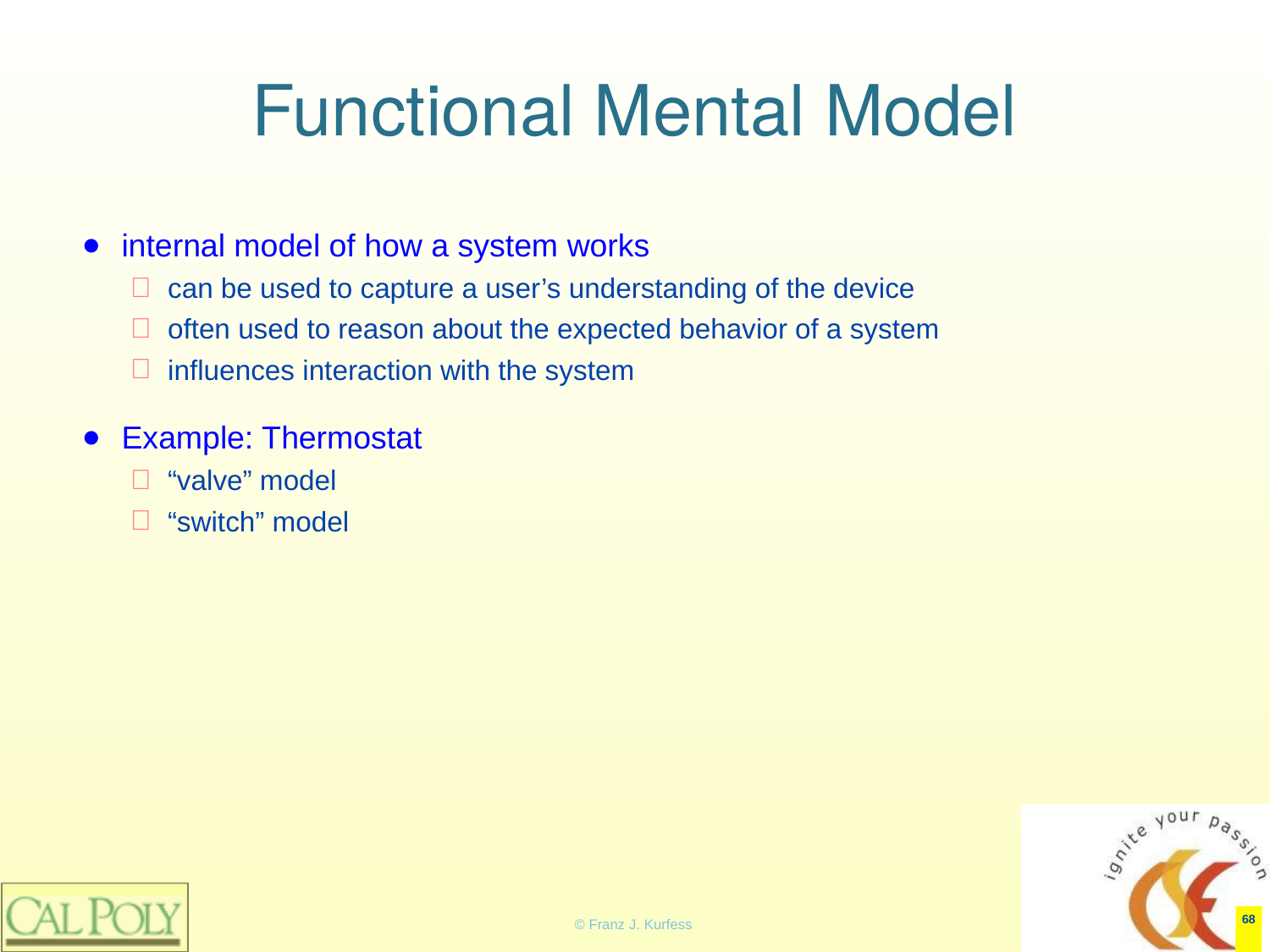

# Functional Mental Model
internal model of how a system works
can be used to capture a user’s understanding of the device
often used to reason about the expected behavior of a system
influences interaction with the system
Example: Thermostat
“valve” model
“switch” model
68